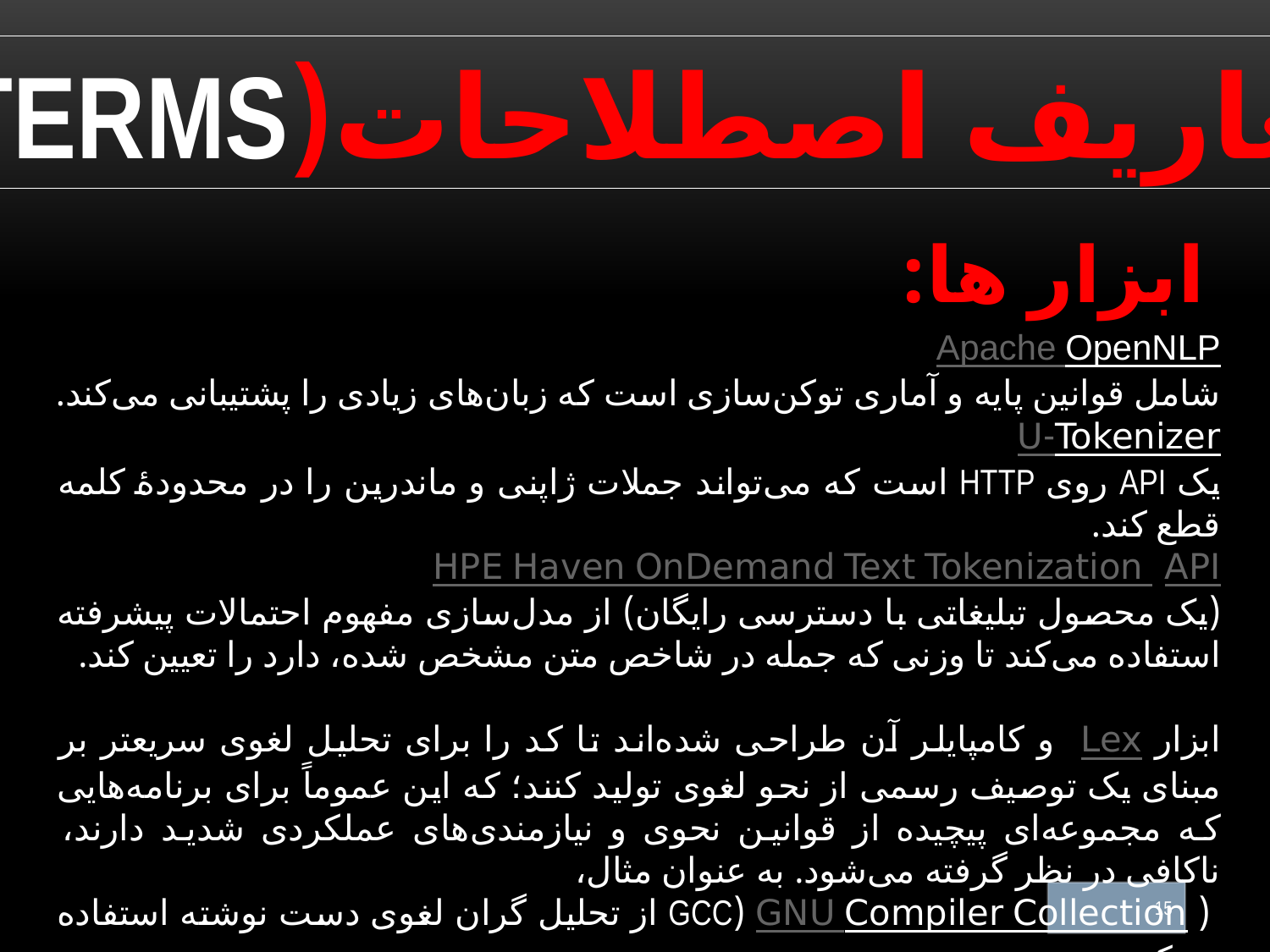

تعاریف اصطلاحات(TERMS)
ابزار ها:

Apache OpenNLP
شامل قوانین پایه و آماری توکن‌سازی است که زبان‌های زیادی را پشتیبانی می‌کند.
U-Tokenizer
یک API روی HTTP است که می‌تواند جملات ژاپنی و ماندرین را در محدودهٔ کلمه قطع کند.
HPE Haven OnDemand Text Tokenization API
(یک محصول تبلیغاتی با دسترسی رایگان) از مدل‌سازی مفهوم احتمالات پیشرفته استفاده می‌کند تا وزنی که جمله در شاخص متن مشخص شده، دارد را تعیین کند.

ابزار Lex  و کامپایلر آن طراحی شده‌اند تا کد را برای تحلیل لغوی سریعتر بر مبنای یک توصیف رسمی از نحو لغوی تولید کنند؛ که این عموماً برای برنامه‌هایی که مجموعه‌ای پیچیده از قوانین نحوی و نیازمندی‌های عملکردی شدید دارند، ناکافی در نظر گرفته می‌شود. به عنوان مثال،
 ( GNU Compiler Collection (GCC از تحلیل گران لغوی دست نوشته استفاده می‌کند.

15